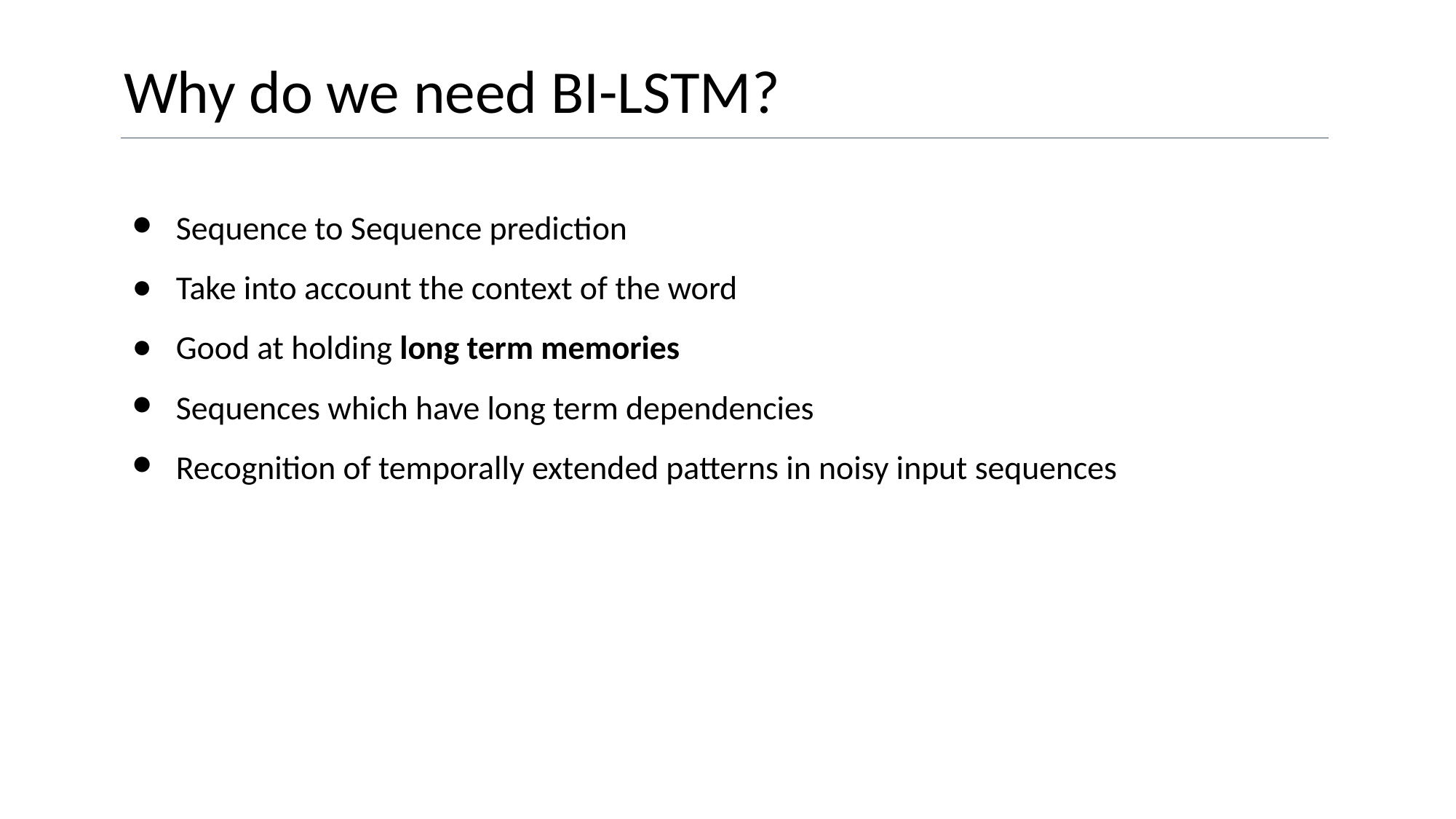

# Why do we need BI-LSTM?
Sequence to Sequence prediction
Take into account the context of the word
Good at holding long term memories
Sequences which have long term dependencies
Recognition of temporally extended patterns in noisy input sequences